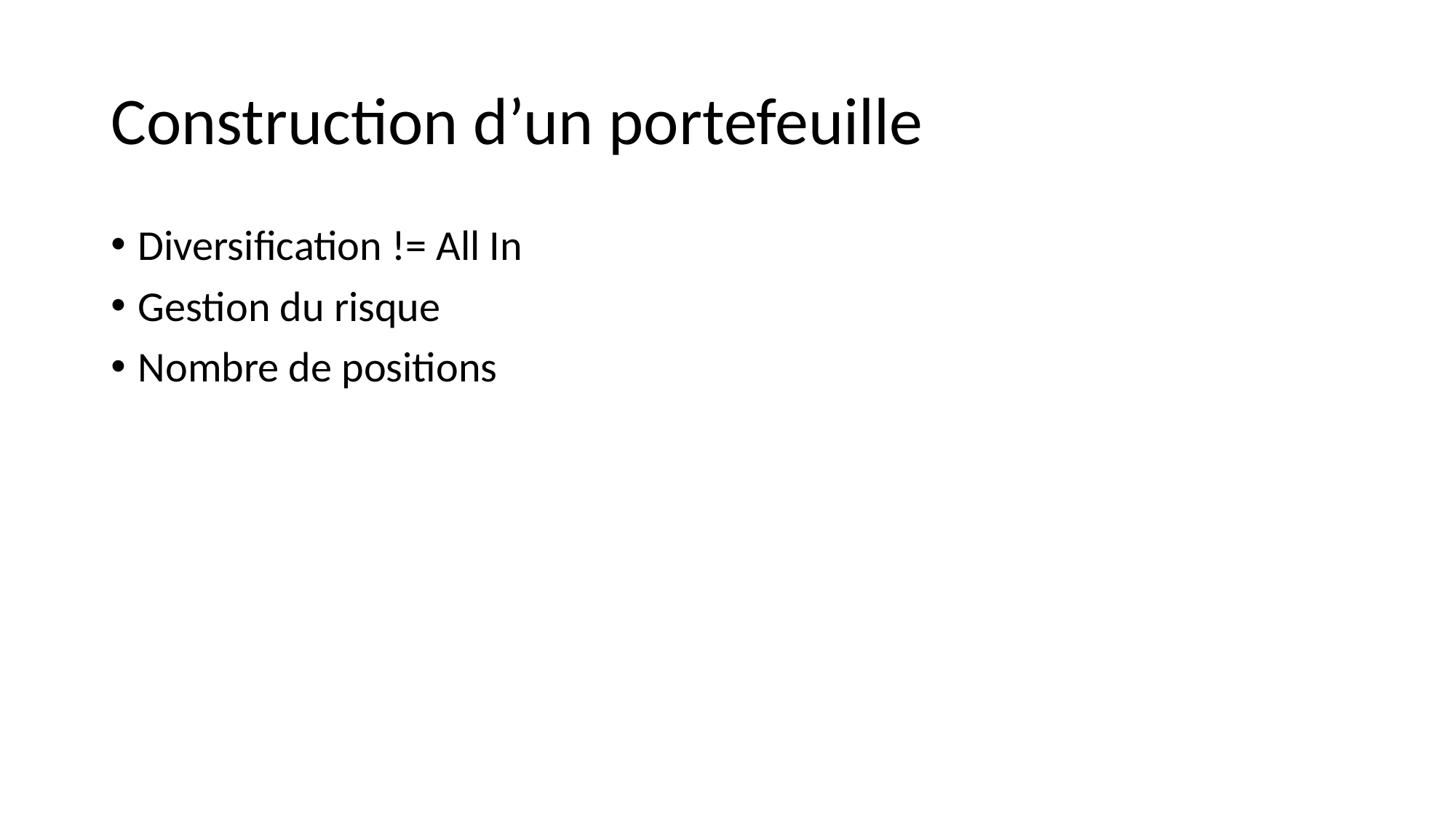

# Construction d’un portefeuille
Diversification != All In
Gestion du risque
Nombre de positions